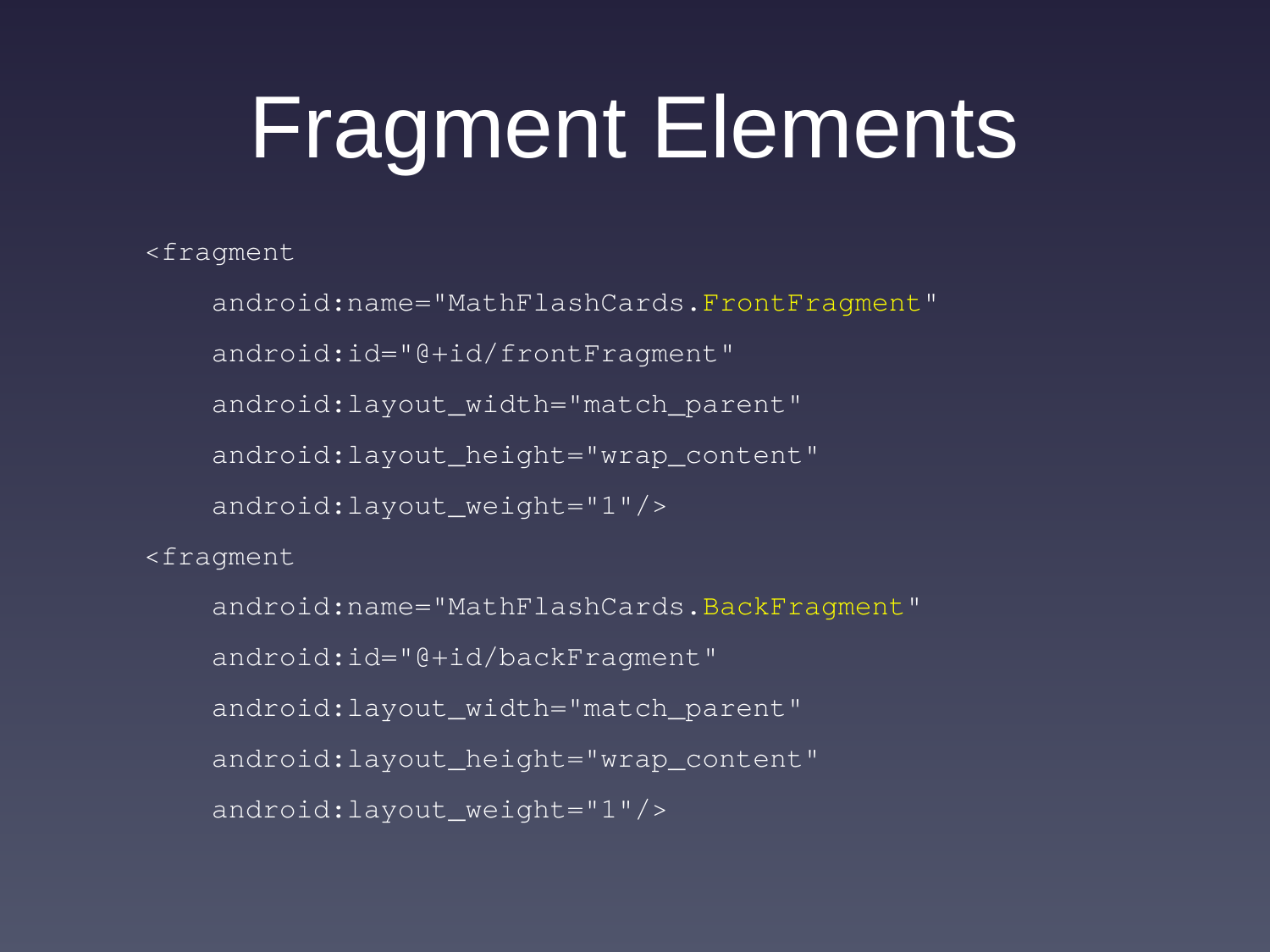

# Fragment Elements
    <fragment
        android:name="MathFlashCards.FrontFragment"
        android:id="@+id/frontFragment"
        android:layout_width="match_parent"
        android:layout_height="wrap_content" 
        android:layout_weight="1"/>
    <fragment
        android:name="MathFlashCards.BackFragment"
        android:id="@+id/backFragment"
        android:layout_width="match_parent"
        android:layout_height="wrap_content" 
        android:layout_weight="1"/>